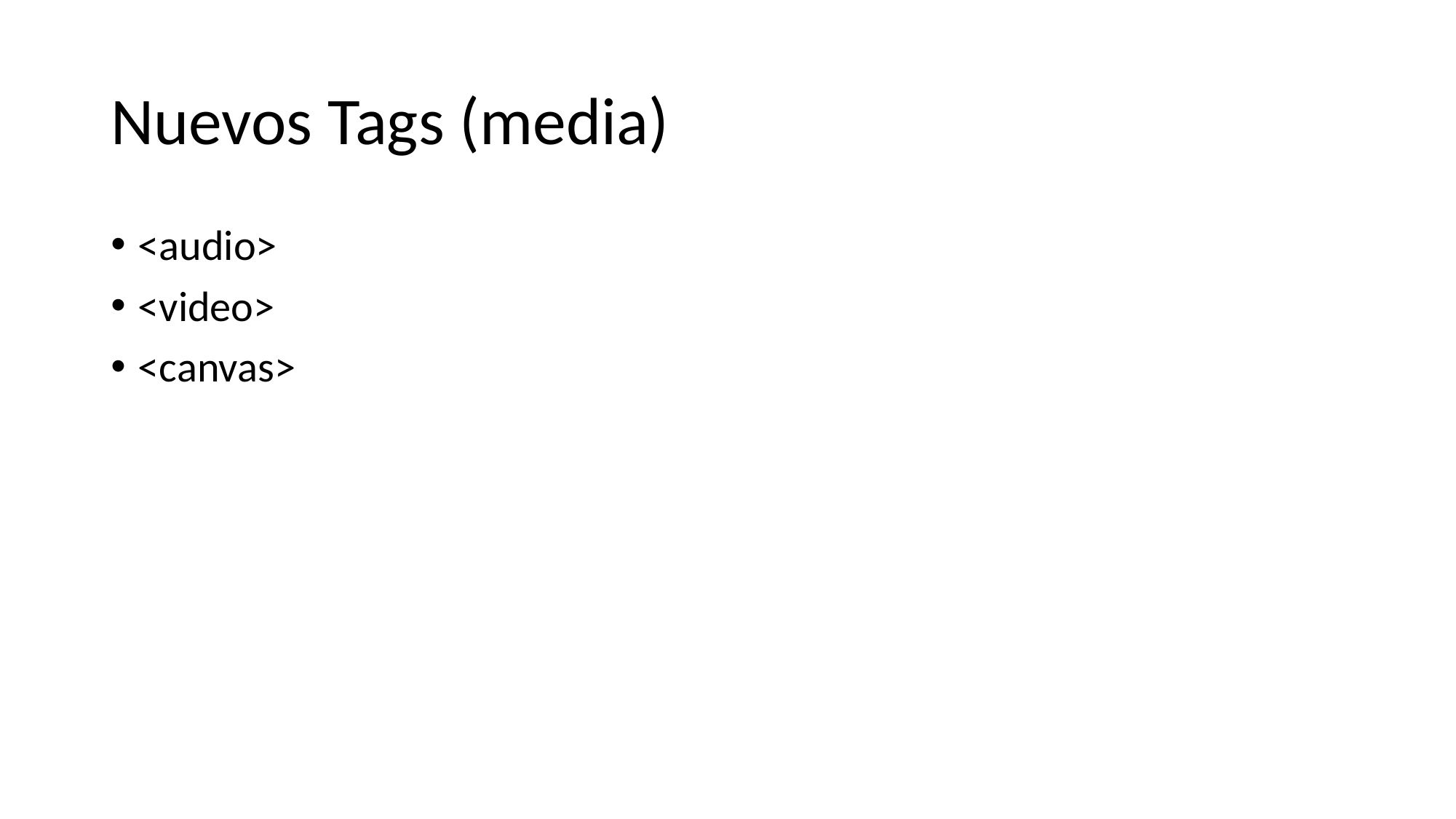

# Nuevos Tags (media)
<audio>
<video>
<canvas>